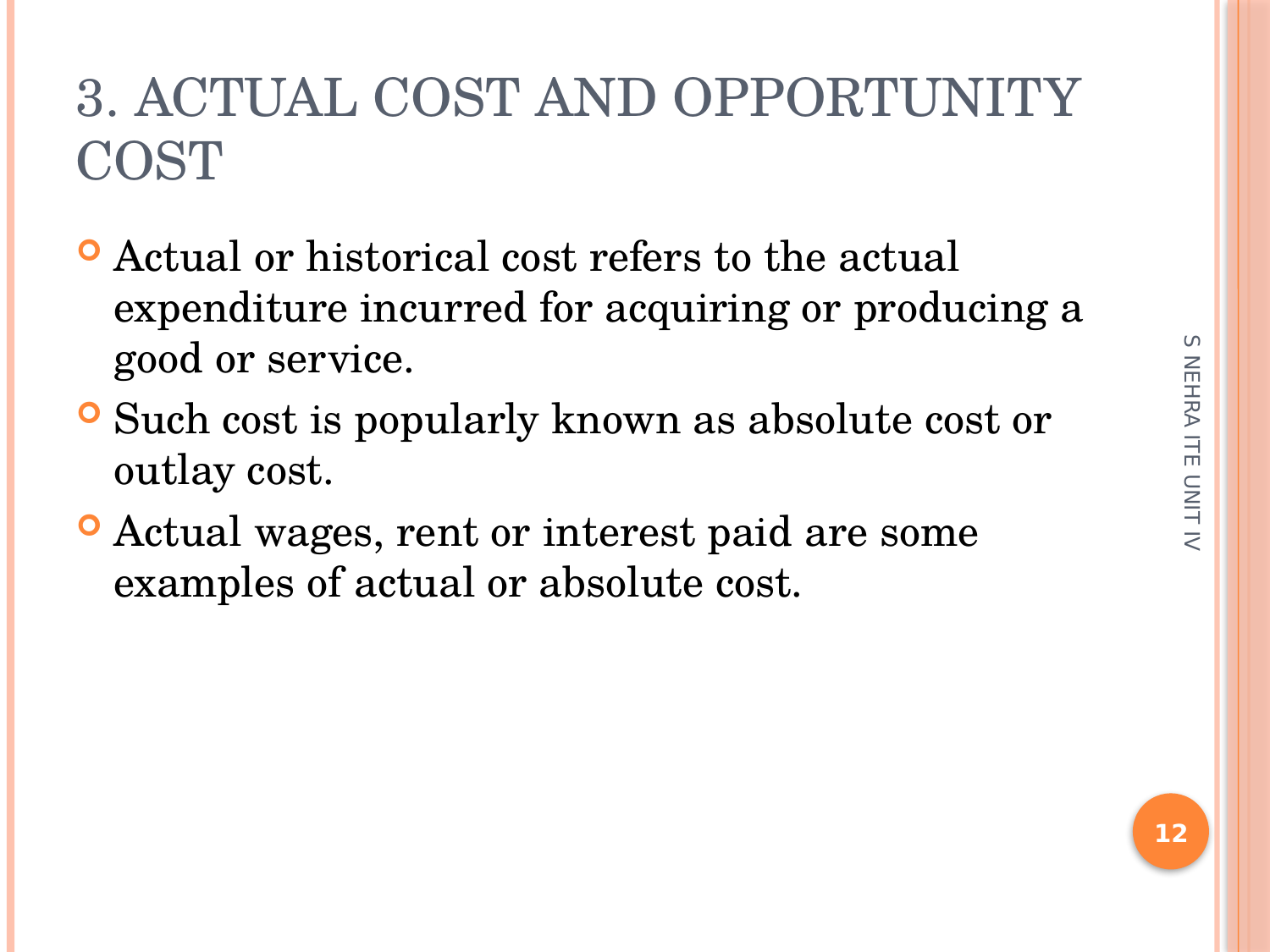

# 3. Actual cost and Opportunity cost
Actual or historical cost refers to the actual expenditure incurred for acquiring or producing a good or service.
Such cost is popularly known as absolute cost or outlay cost.
Actual wages, rent or interest paid are some examples of actual or absolute cost.
S NEHRA ITE UNIT IV
12